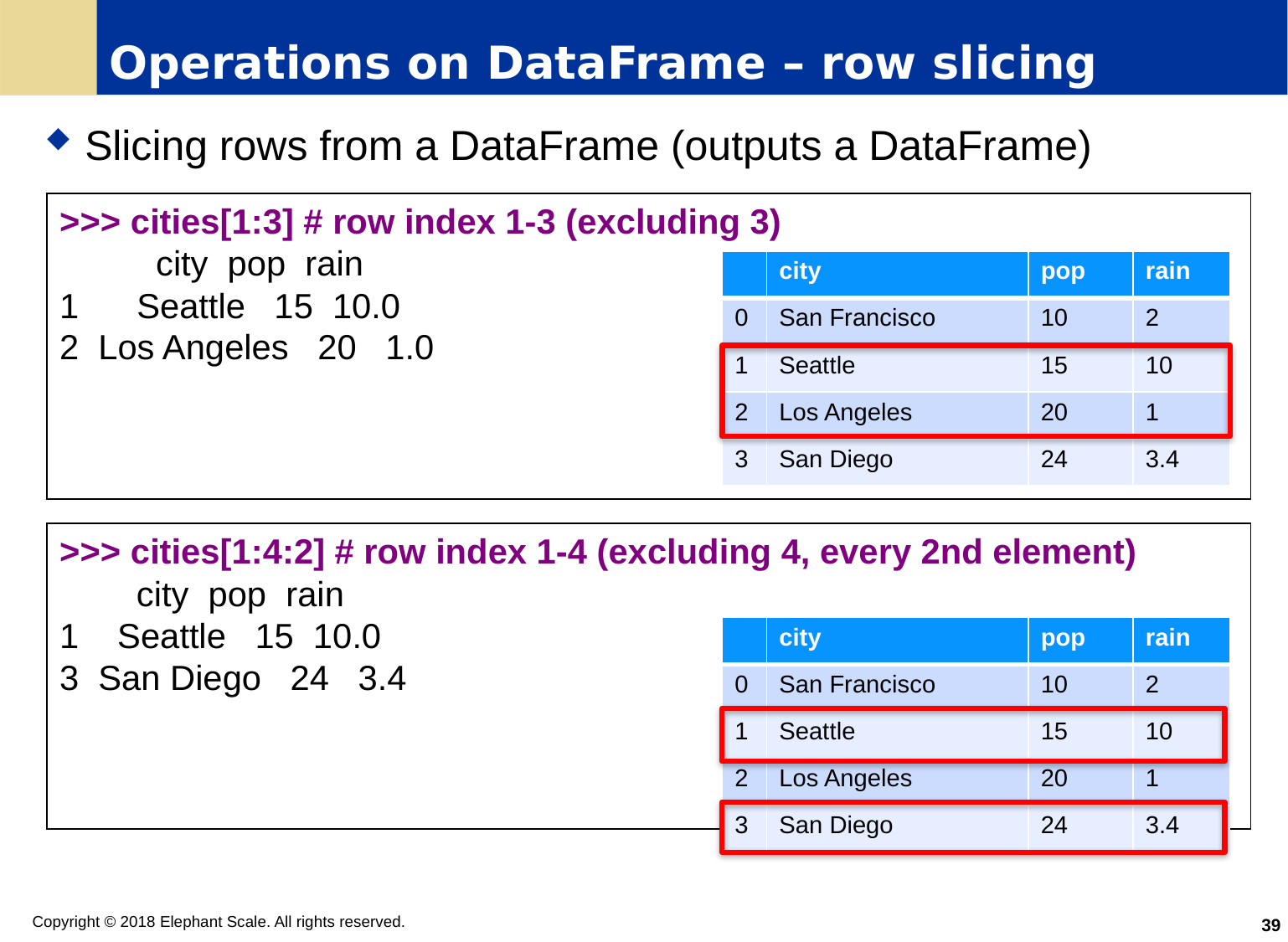

# Operations on DataFrame – row slicing
Slicing rows from a DataFrame (outputs a DataFrame)
>>> cities[1:3] # row index 1-3 (excluding 3)
          city  pop  rain
1      Seattle   15  10.0
2  Los Angeles   20   1.0

|  | city | pop | rain |
| --- | --- | --- | --- |
| 0 | San Francisco | 10 | 2 |
| 1 | Seattle | 15 | 10 |
| 2 | Los Angeles | 20 | 1 |
| 3 | San Diego | 24 | 3.4 |

>>> cities[1:4:2] # row index 1-4 (excluding 4, every 2nd element)
        city  pop  rain
1    Seattle   15  10.0
3  San Diego   24   3.4

|  | city | pop | rain |
| --- | --- | --- | --- |
| 0 | San Francisco | 10 | 2 |
| 1 | Seattle | 15 | 10 |
| 2 | Los Angeles | 20 | 1 |
| 3 | San Diego | 24 | 3.4 |

39
Copyright © 2018 Elephant Scale. All rights reserved.